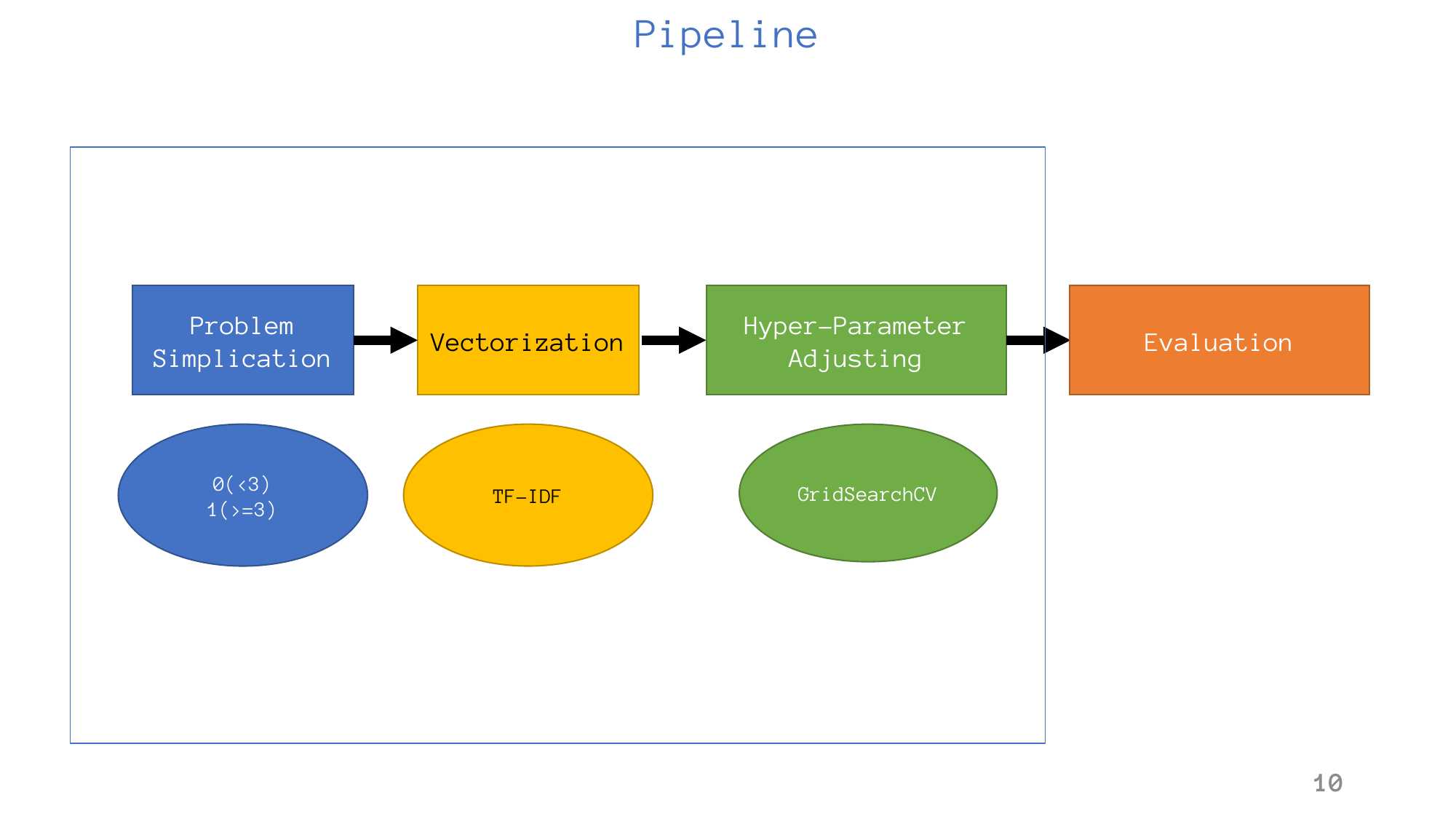

Pipeline

Problem Simplication
Vectorization
Hyper-Parameter Adjusting
Evaluation
0(<3)
1(>=3)
TF-IDF
GridSearchCV
10